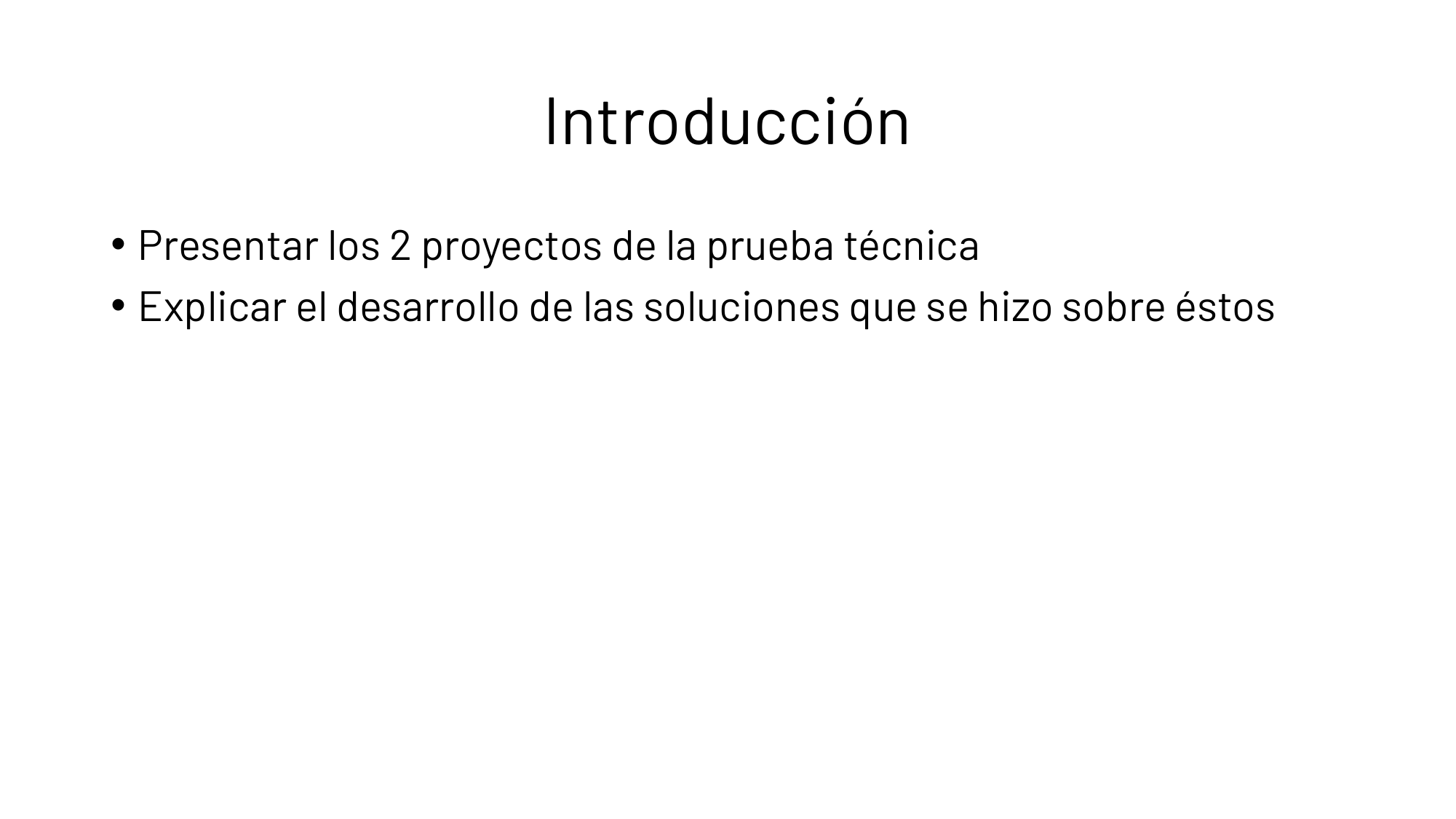

# Introducción
Presentar los 2 proyectos de la prueba técnica
Explicar el desarrollo de las soluciones que se hizo sobre éstos